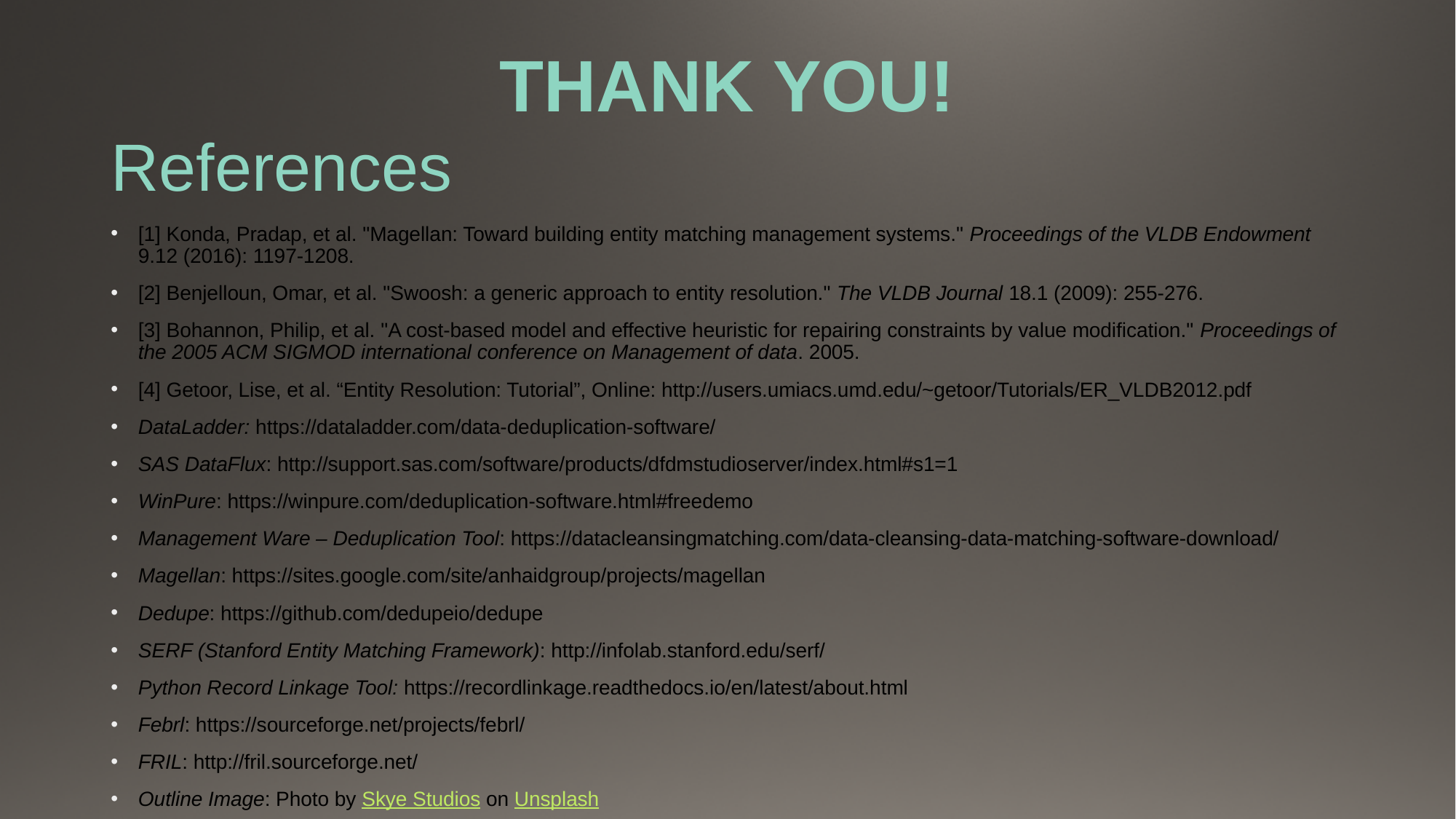

THANK YOU!
# References
[1] Konda, Pradap, et al. "Magellan: Toward building entity matching management systems." Proceedings of the VLDB Endowment 9.12 (2016): 1197-1208.
[2] Benjelloun, Omar, et al. "Swoosh: a generic approach to entity resolution." The VLDB Journal 18.1 (2009): 255-276.
[3] Bohannon, Philip, et al. "A cost-based model and effective heuristic for repairing constraints by value modification." Proceedings of the 2005 ACM SIGMOD international conference on Management of data. 2005.
[4] Getoor, Lise, et al. “Entity Resolution: Tutorial”, Online: http://users.umiacs.umd.edu/~getoor/Tutorials/ER_VLDB2012.pdf
DataLadder: https://dataladder.com/data-deduplication-software/
SAS DataFlux: http://support.sas.com/software/products/dfdmstudioserver/index.html#s1=1
WinPure: https://winpure.com/deduplication-software.html#freedemo
Management Ware – Deduplication Tool: https://datacleansingmatching.com/data-cleansing-data-matching-software-download/
Magellan: https://sites.google.com/site/anhaidgroup/projects/magellan
Dedupe: https://github.com/dedupeio/dedupe
SERF (Stanford Entity Matching Framework): http://infolab.stanford.edu/serf/
Python Record Linkage Tool: https://recordlinkage.readthedocs.io/en/latest/about.html
Febrl: https://sourceforge.net/projects/febrl/
FRIL: http://fril.sourceforge.net/
Outline Image: Photo by Skye Studios on Unsplash